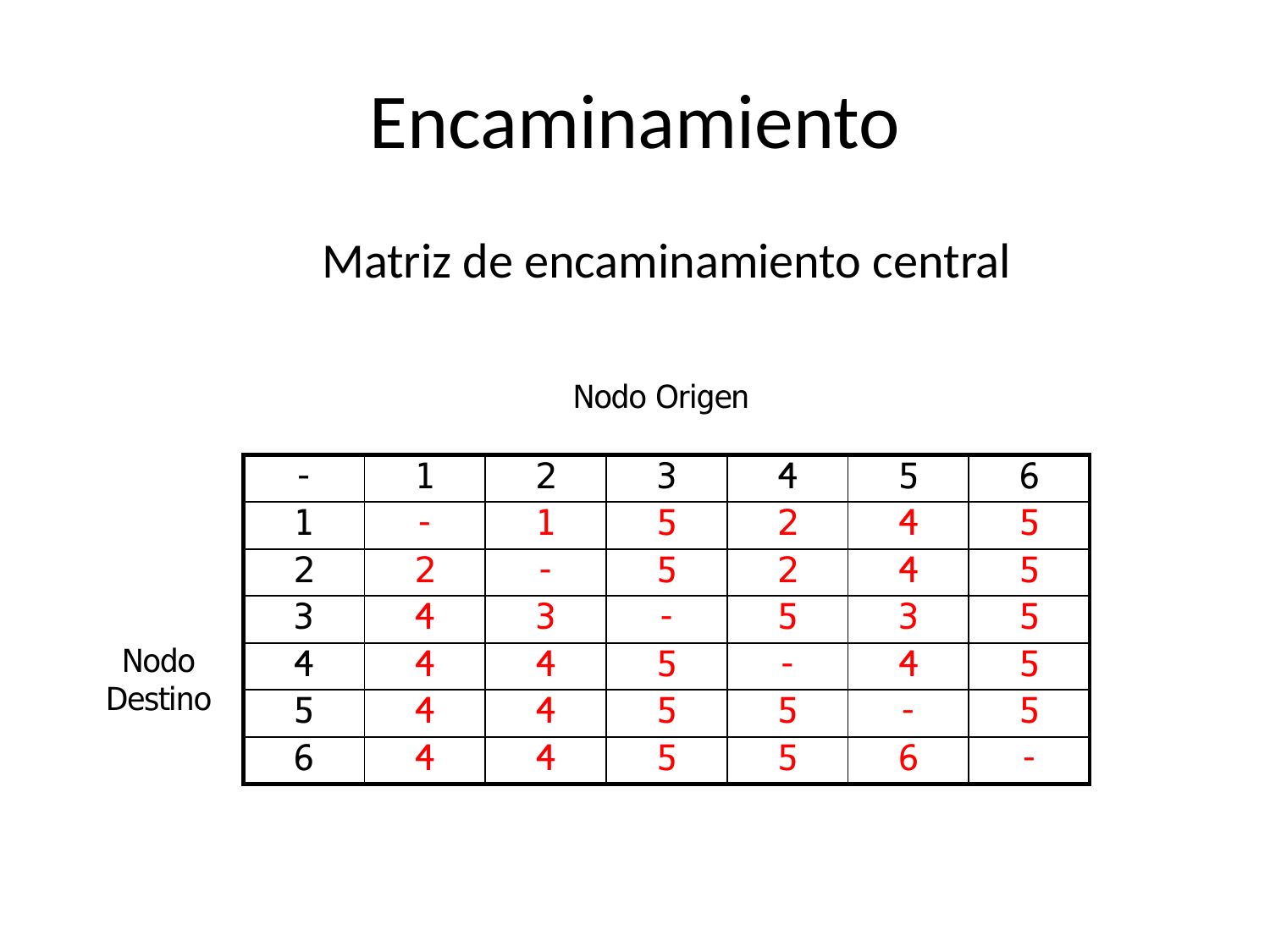

# Encaminamiento
Matriz de encaminamiento central

Nodo Origen
| - | 1 | 2 | 3 | 4 | 5 | 6 |
| --- | --- | --- | --- | --- | --- | --- |
| 1 | - | 1 | 5 | 2 | 4 | 5 |
| 2 | 2 | - | 5 | 2 | 4 | 5 |
| 3 | 4 | 3 | - | 5 | 3 | 5 |
| 4 | 4 | 4 | 5 | - | 4 | 5 |
| 5 | 4 | 4 | 5 | 5 | - | 5 |
| 6 | 4 | 4 | 5 | 5 | 6 | - |
Nodo Destino